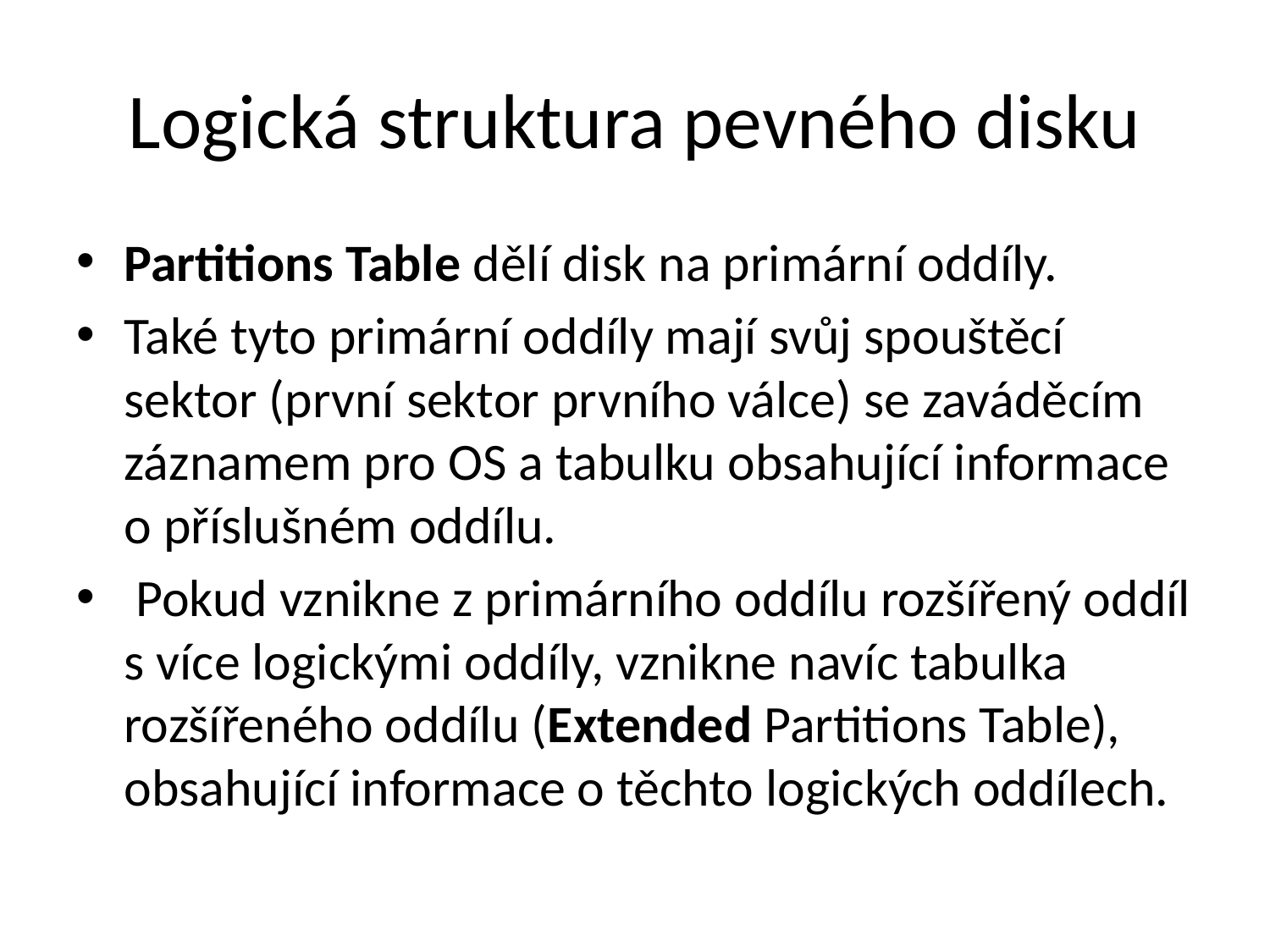

# Logická struktura pevného disku
Partitions Table dělí disk na primární oddíly.
Také tyto primární oddíly mají svůj spouštěcí sektor (první sektor prvního válce) se zaváděcím záznamem pro OS a tabulku obsahující informace o příslušném oddílu.
 Pokud vznikne z primárního oddílu rozšířený oddíl s více logickými oddíly, vznikne navíc tabulka rozšířeného oddílu (Extended Partitions Table), obsahující informace o těchto logických oddílech.